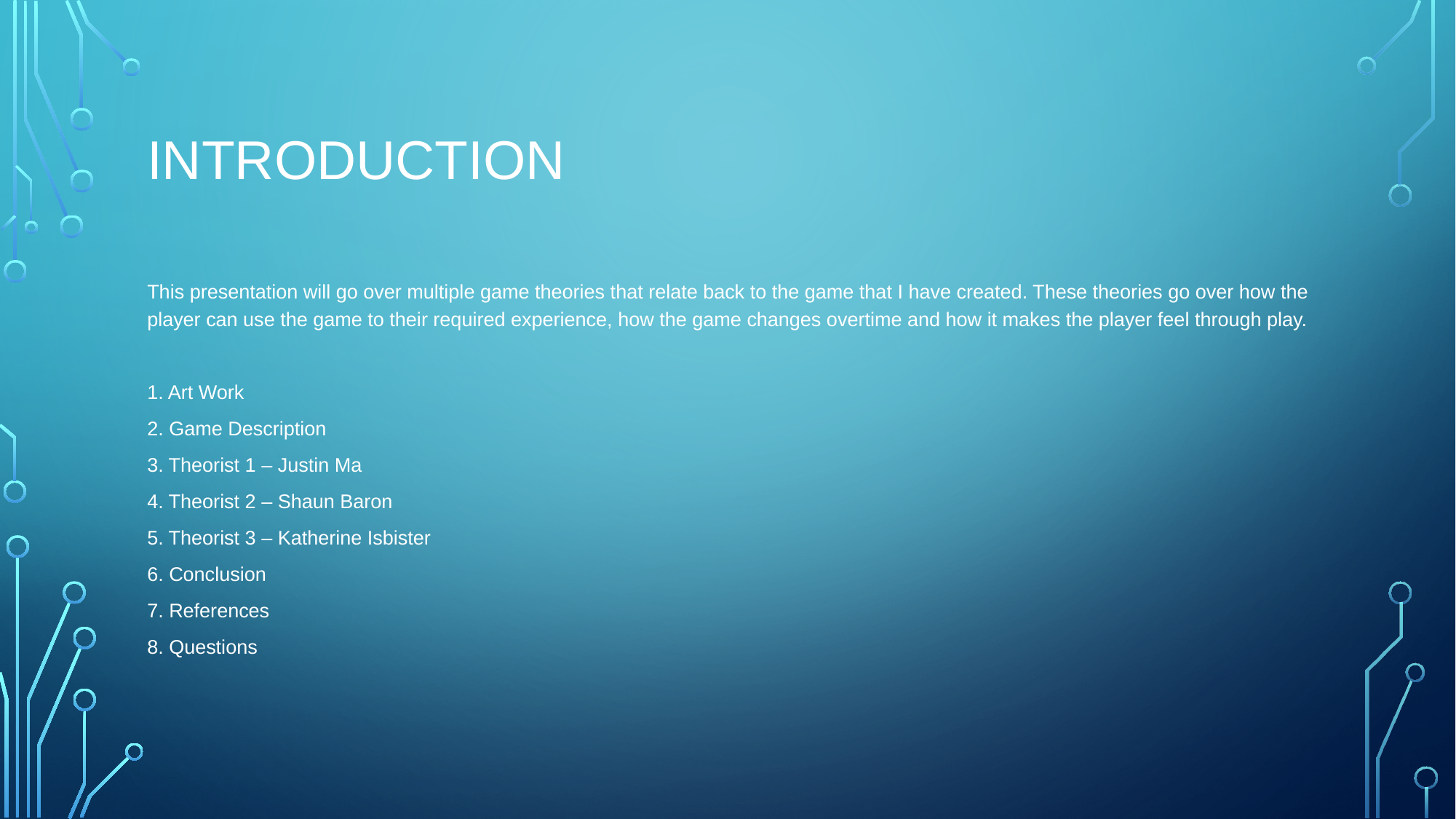

# Introduction
This presentation will go over multiple game theories that relate back to the game that I have created. These theories go over how the player can use the game to their required experience, how the game changes overtime and how it makes the player feel through play.

1. Art Work
2. Game Description
3. Theorist 1 – Justin Ma
4. Theorist 2 – Shaun Baron
5. Theorist 3 – Katherine Isbister
6. Conclusion
7. References
8. Questions